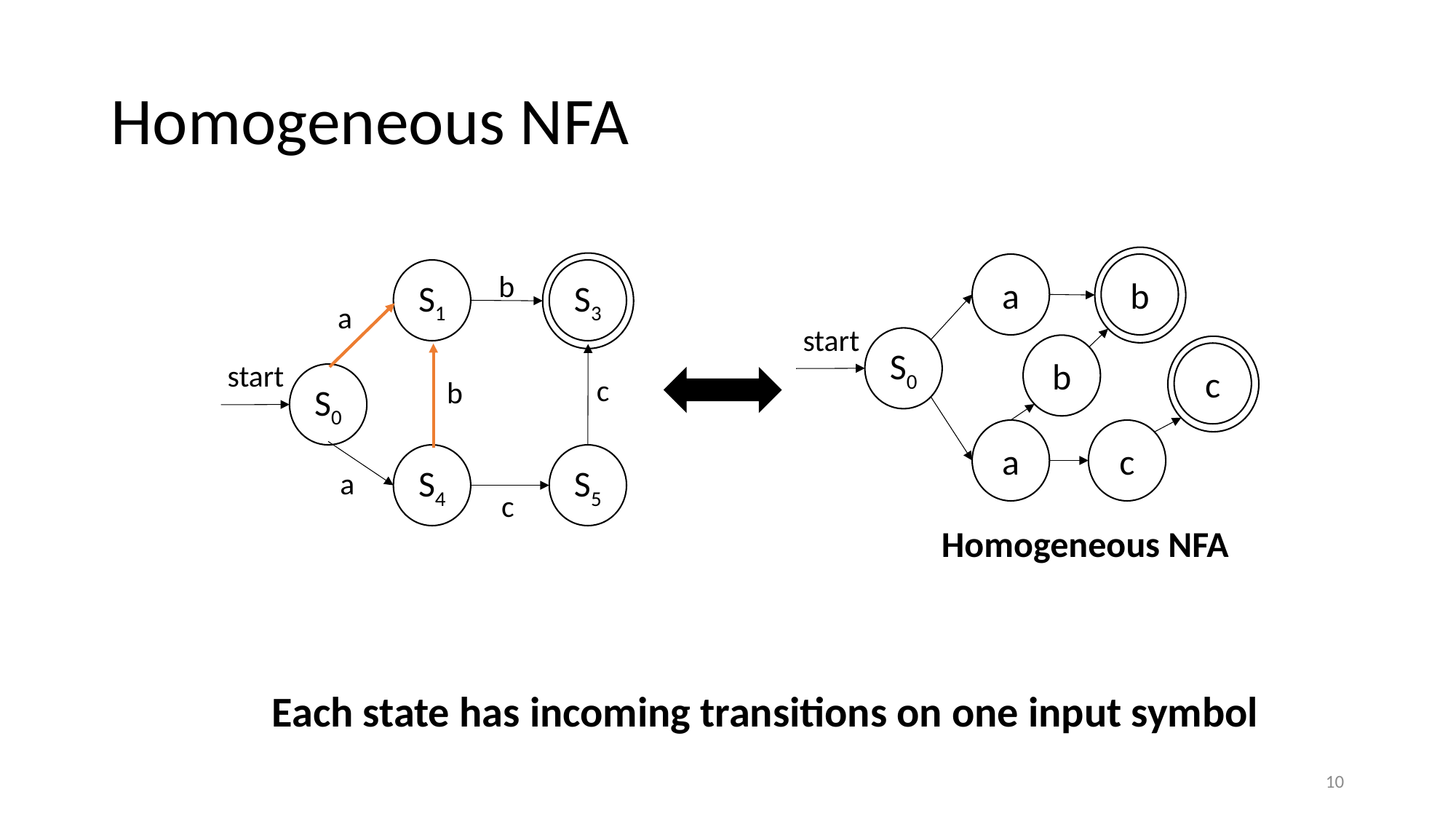

# Homogeneous NFA

a
b
S3
S1
b
a
start
S0
b

c
start
S0
c
b

a
c
S4
S5
a
c
Homogeneous NFA
Each state has incoming transitions on one input symbol
10